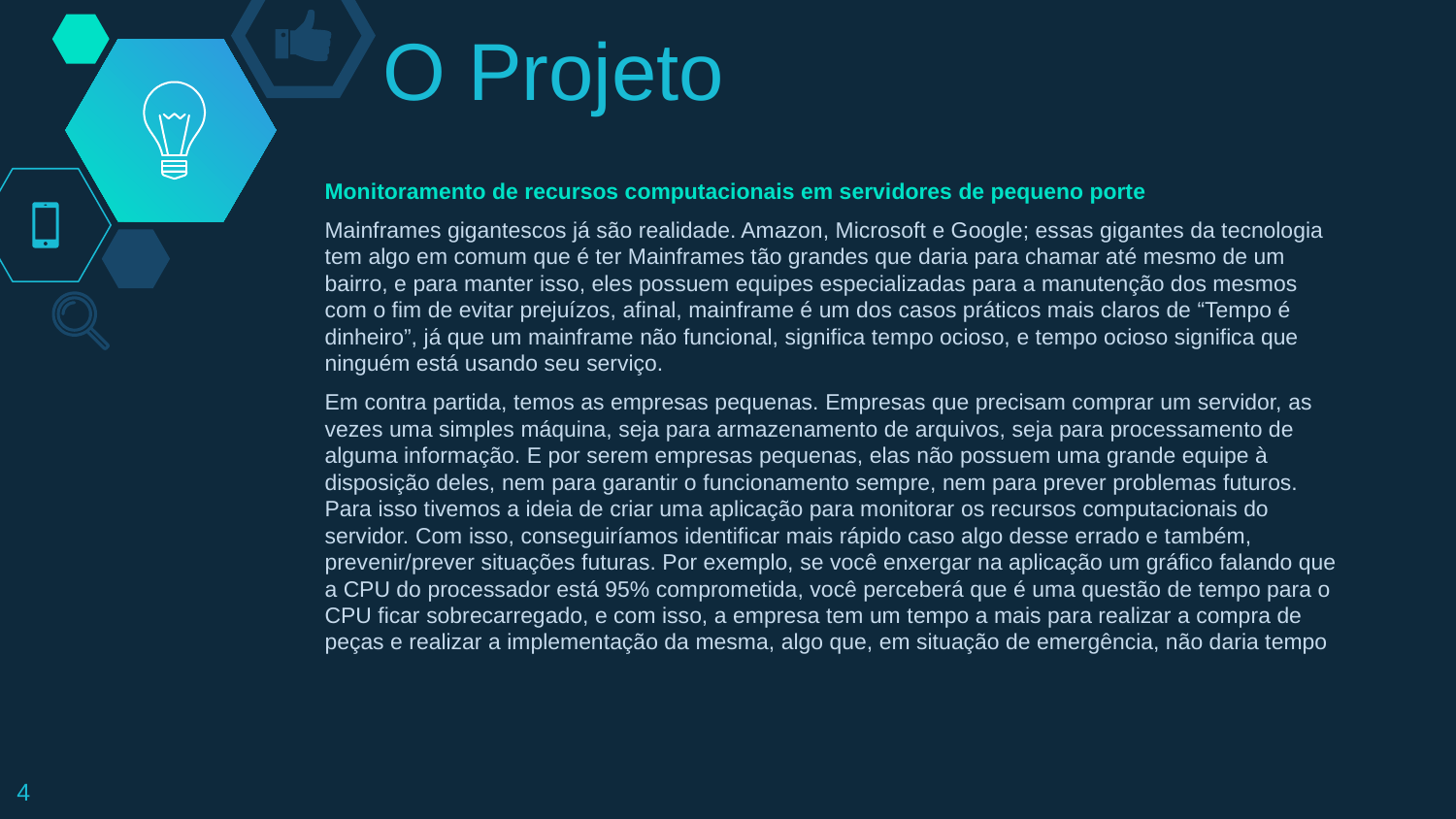

# O Projeto
Monitoramento de recursos computacionais em servidores de pequeno porte
Mainframes gigantescos já são realidade. Amazon, Microsoft e Google; essas gigantes da tecnologia tem algo em comum que é ter Mainframes tão grandes que daria para chamar até mesmo de um bairro, e para manter isso, eles possuem equipes especializadas para a manutenção dos mesmos com o fim de evitar prejuízos, afinal, mainframe é um dos casos práticos mais claros de “Tempo é dinheiro”, já que um mainframe não funcional, significa tempo ocioso, e tempo ocioso significa que ninguém está usando seu serviço.
Em contra partida, temos as empresas pequenas. Empresas que precisam comprar um servidor, as vezes uma simples máquina, seja para armazenamento de arquivos, seja para processamento de alguma informação. E por serem empresas pequenas, elas não possuem uma grande equipe à disposição deles, nem para garantir o funcionamento sempre, nem para prever problemas futuros. Para isso tivemos a ideia de criar uma aplicação para monitorar os recursos computacionais do servidor. Com isso, conseguiríamos identificar mais rápido caso algo desse errado e também, prevenir/prever situações futuras. Por exemplo, se você enxergar na aplicação um gráfico falando que a CPU do processador está 95% comprometida, você perceberá que é uma questão de tempo para o CPU ficar sobrecarregado, e com isso, a empresa tem um tempo a mais para realizar a compra de peças e realizar a implementação da mesma, algo que, em situação de emergência, não daria tempo

4